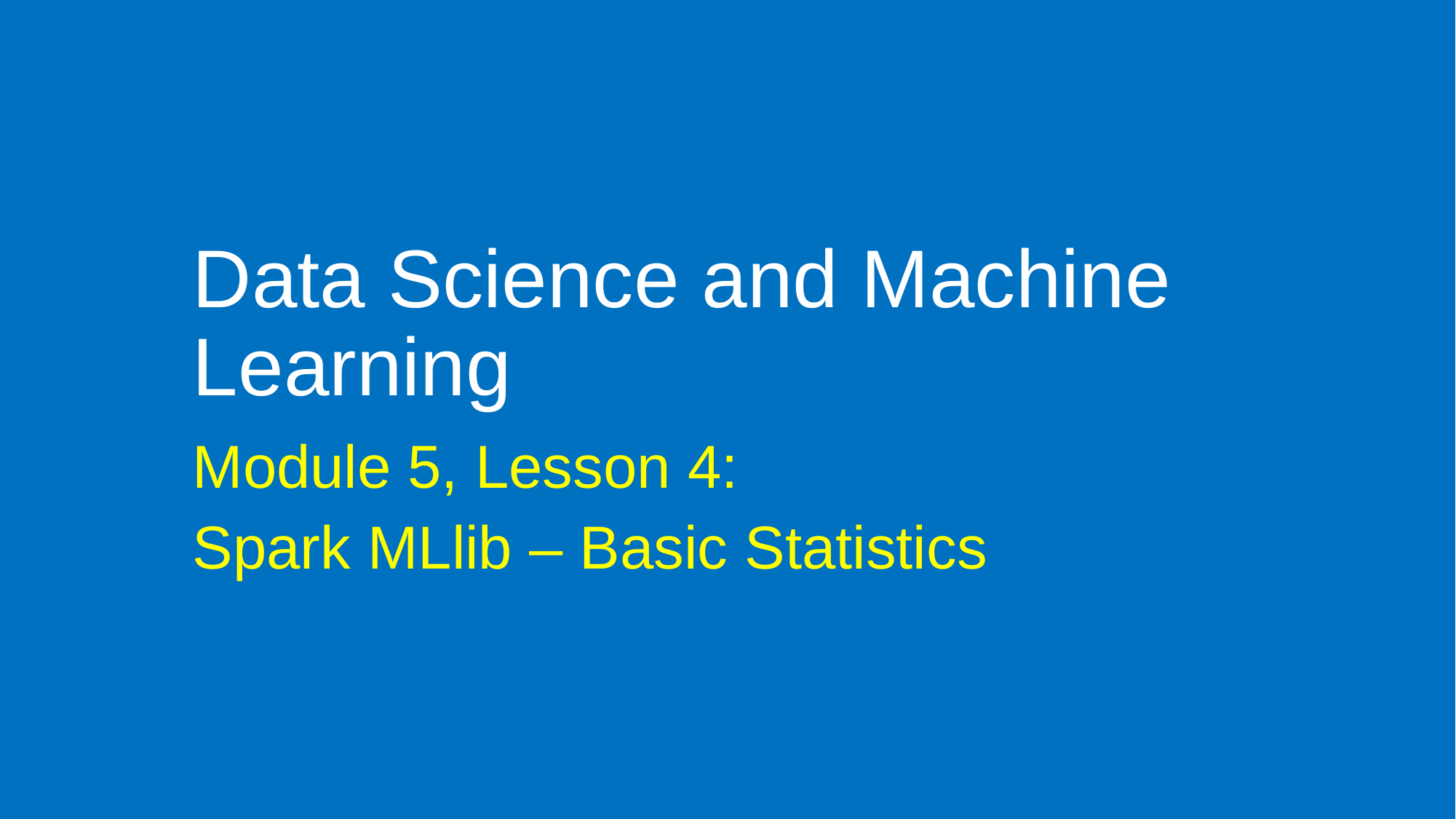

# Data Science and Machine Learning
Module 5, Lesson 4:
Spark MLlib – Basic Statistics